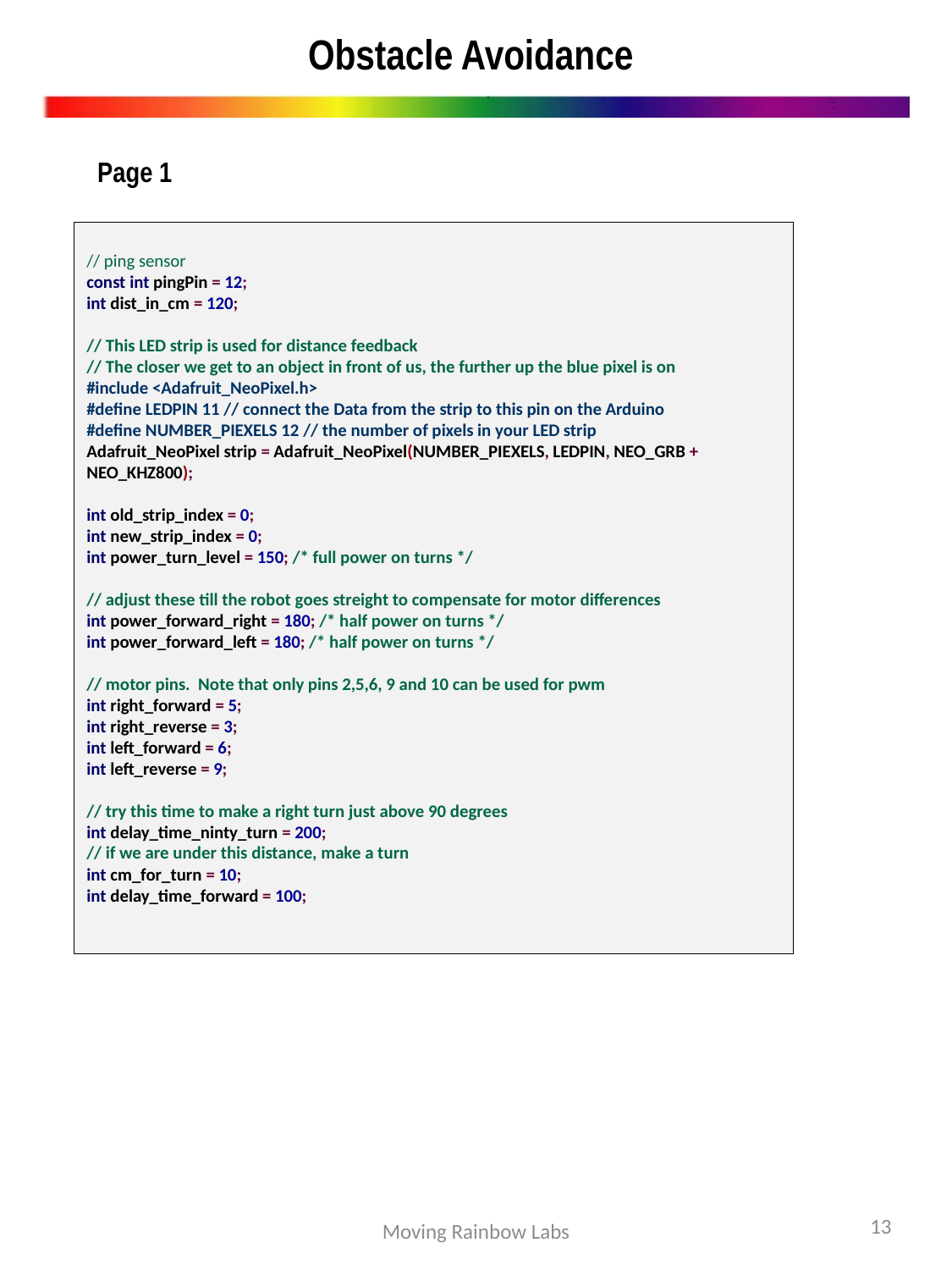

# Obstacle Avoidance
Page 1
// ping sensor
const int pingPin = 12;
int dist_in_cm = 120;
// This LED strip is used for distance feedback
// The closer we get to an object in front of us, the further up the blue pixel is on
#include <Adafruit_NeoPixel.h>
#define LEDPIN 11 // connect the Data from the strip to this pin on the Arduino
#define NUMBER_PIEXELS 12 // the number of pixels in your LED strip
Adafruit_NeoPixel strip = Adafruit_NeoPixel(NUMBER_PIEXELS, LEDPIN, NEO_GRB + NEO_KHZ800);
int old_strip_index = 0;
int new_strip_index = 0;
int power_turn_level = 150; /* full power on turns */
// adjust these till the robot goes streight to compensate for motor differences
int power_forward_right = 180; /* half power on turns */
int power_forward_left = 180; /* half power on turns */
// motor pins.  Note that only pins 2,5,6, 9 and 10 can be used for pwm
int right_forward = 5;
int right_reverse = 3;
int left_forward = 6;
int left_reverse = 9;
// try this time to make a right turn just above 90 degrees
int delay_time_ninty_turn = 200;
// if we are under this distance, make a turn
int cm_for_turn = 10;
int delay_time_forward = 100;
13
Moving Rainbow Labs